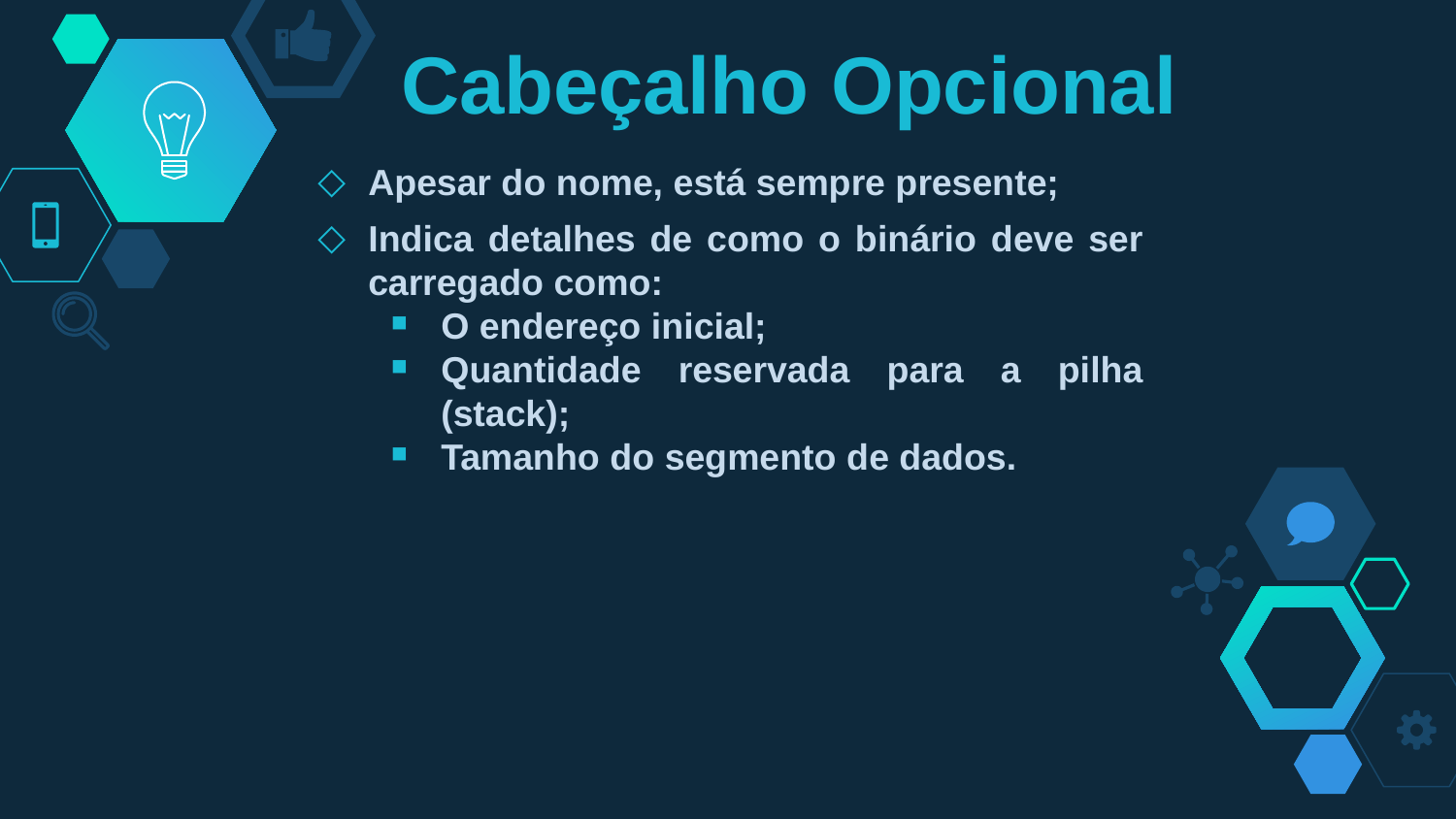

# Cabeçalho Opcional
Apesar do nome, está sempre presente;
Indica detalhes de como o binário deve ser carregado como:
O endereço inicial;
Quantidade reservada para a pilha (stack);
Tamanho do segmento de dados.